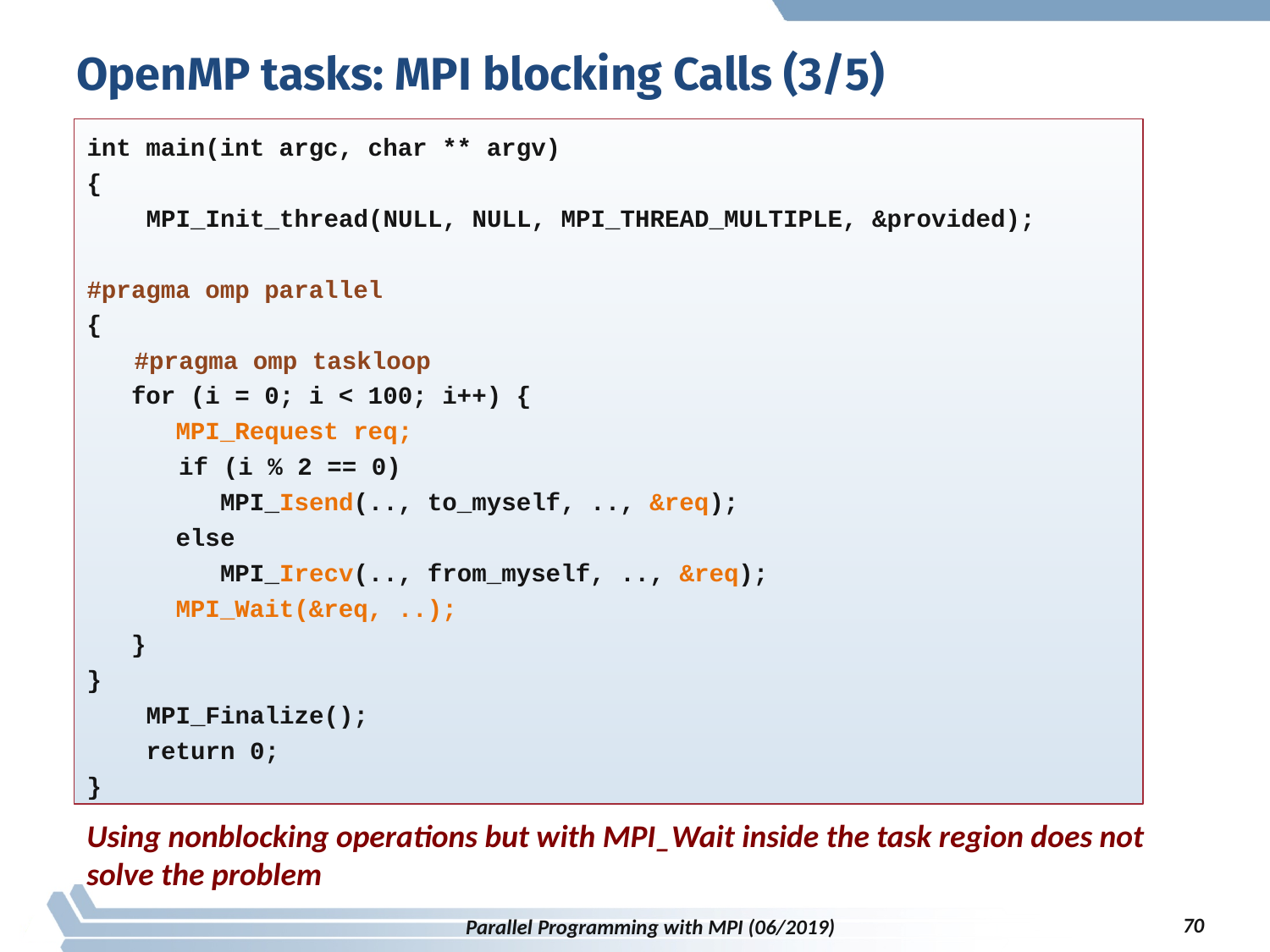

# OpenMP tasks: MPI blocking Calls (3/5)
int main(int argc, char ** argv)
{
    MPI_Init_thread(NULL, NULL, MPI_THREAD_MULTIPLE, &provided);

#pragma omp parallel
{
	#pragma omp taskloop
   for (i = 0; i < 100; i++) {
      MPI_Request req;
	   if (i % 2 == 0)
         MPI_Isend(.., to_myself, .., &req);
      else
         MPI_Irecv(.., from_myself, .., &req);
      MPI_Wait(&req, ..);
   }
}
    MPI_Finalize();
    return 0;
}
Using nonblocking operations but with MPI_Wait inside the task region does not solve the problem
70
Parallel Programming with MPI (06/2019)